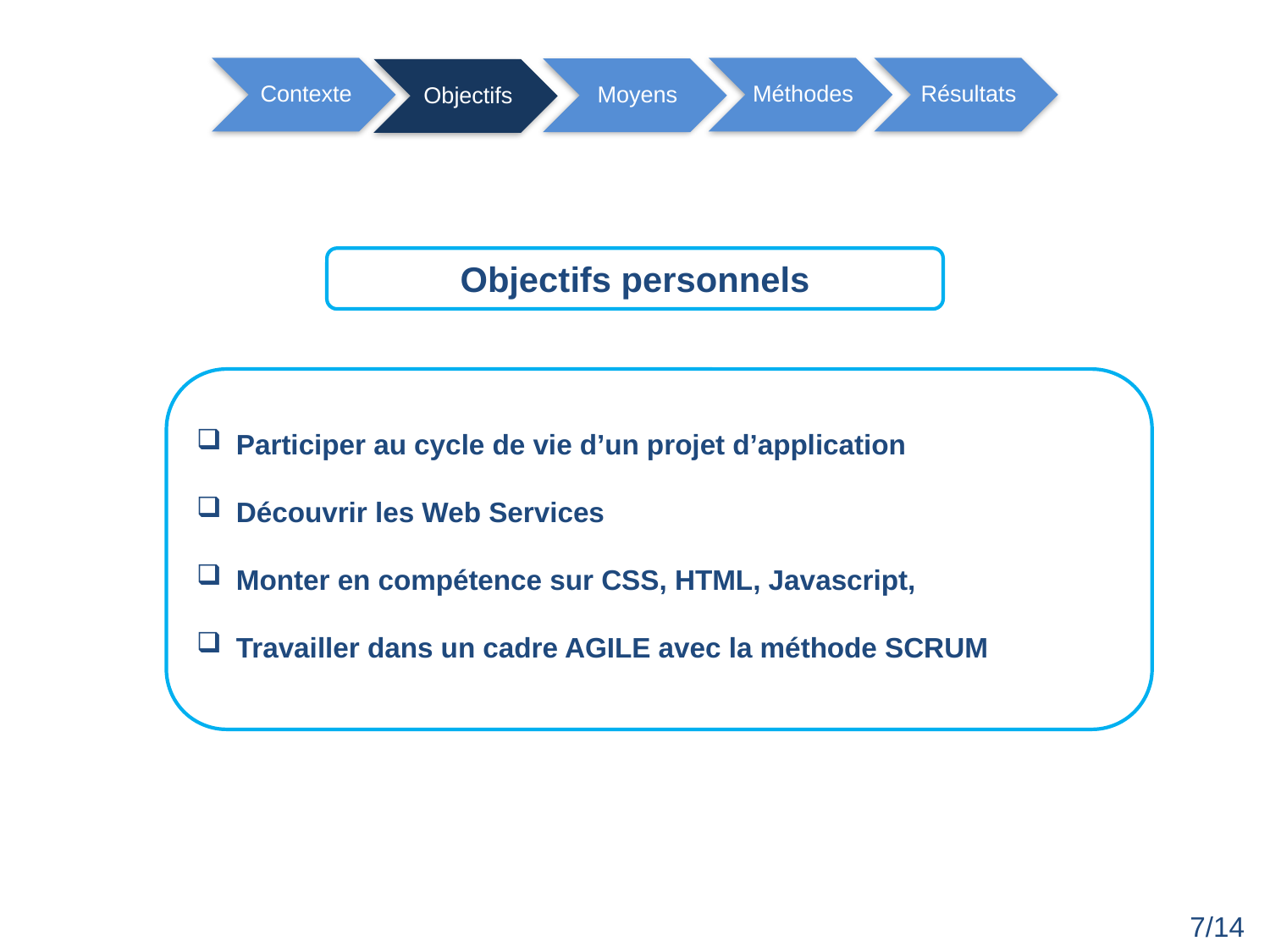

Contexte
Objectifs
Moyens
Méthodes
Résultats
Objectifs personnels

Participer au cycle de vie d’un projet d’application

Découvrir les Web Services

Monter en compétence sur CSS, HTML, Javascript,

Travailler dans un cadre AGILE avec la méthode SCRUM

7/14